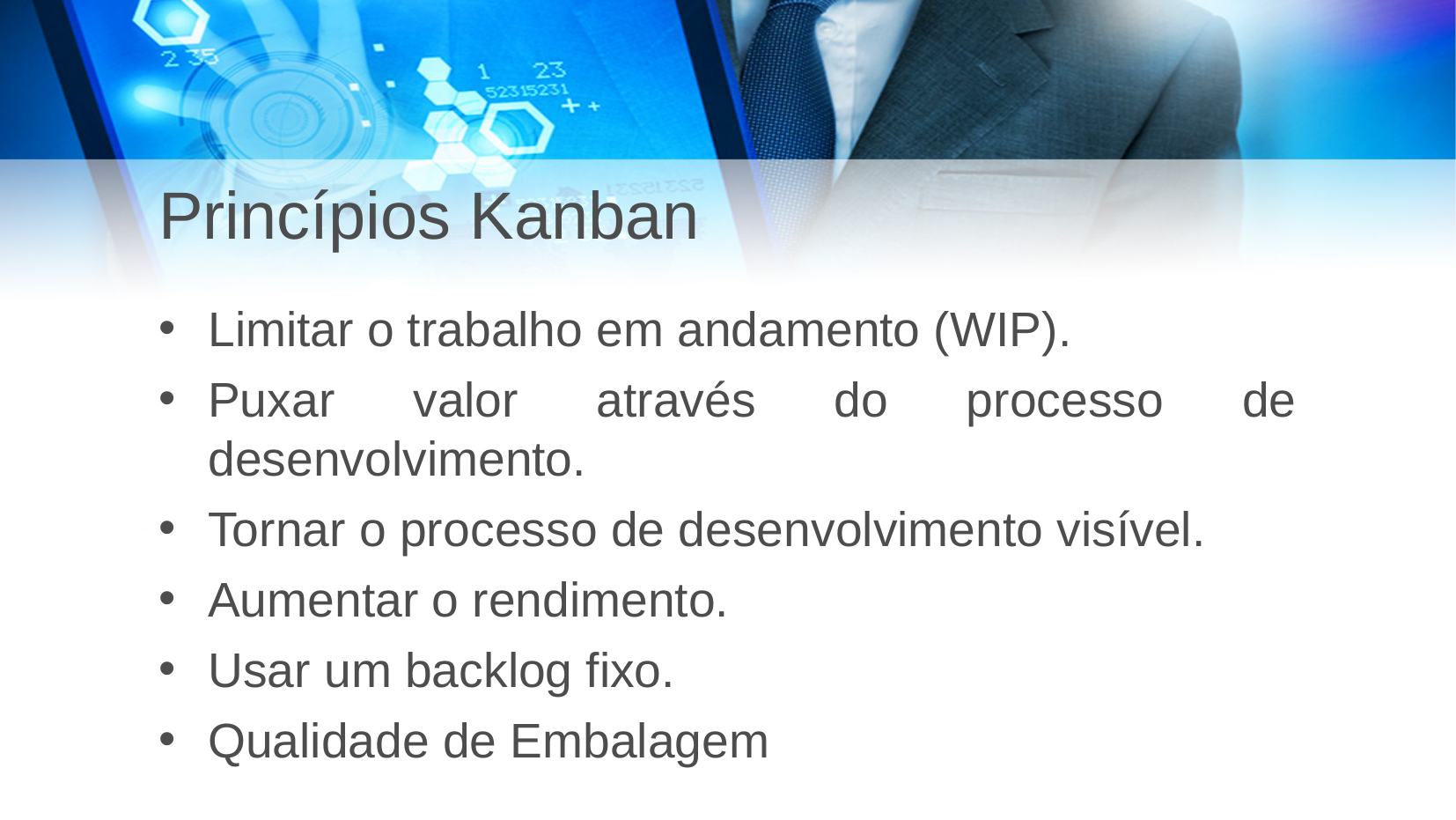

Princípios Kanban
Limitar o trabalho em andamento (WIP).
Puxar valor através do processo de desenvolvimento.
Tornar o processo de desenvolvimento visível.
Aumentar o rendimento.
Usar um backlog fixo.
Qualidade de Embalagem